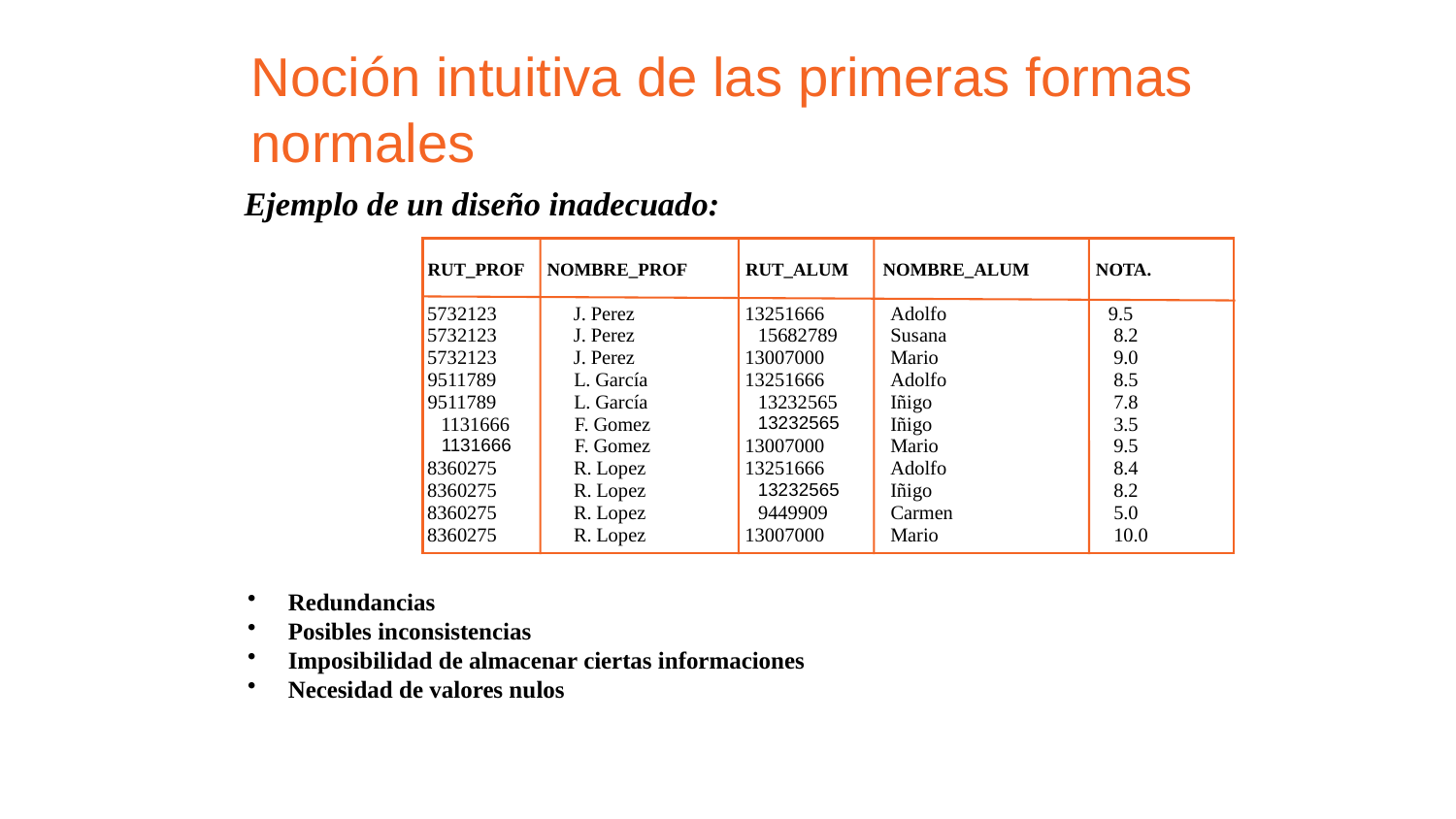

Noción intuitiva de las primeras formas normales
Ejemplo de un diseño inadecuado:

RUT_PROF
NOMBRE_PROF
RUT_ALUM
    NOMBRE_ALUM
NOTA.
5732123
J. Perez
13251666
Adolfo
9.5

5732123
J. Perez
15682789
Susana
8.2
9.0
8.5
7.8
3.5
9.5
8.4
8.2
5.0
10.0
5732123
J. Perez
13007000
Mario
9511789
L. García
13251666
Adolfo
9511789
L. García
13232565
Iñigo
1131666
F. Gomez
13232565
Iñigo
1131666
F. Gomez
13007000
Mario
8360275
R. Lopez
13251666
Adolfo
8360275
R. Lopez
13232565
Iñigo
8360275
R. Lopez
9449909
Carmen
8360275
R. Lopez
13007000
Mario
 Redundancias
 Posibles inconsistencias
 Imposibilidad de almacenar ciertas informaciones
 Necesidad de valores nulos